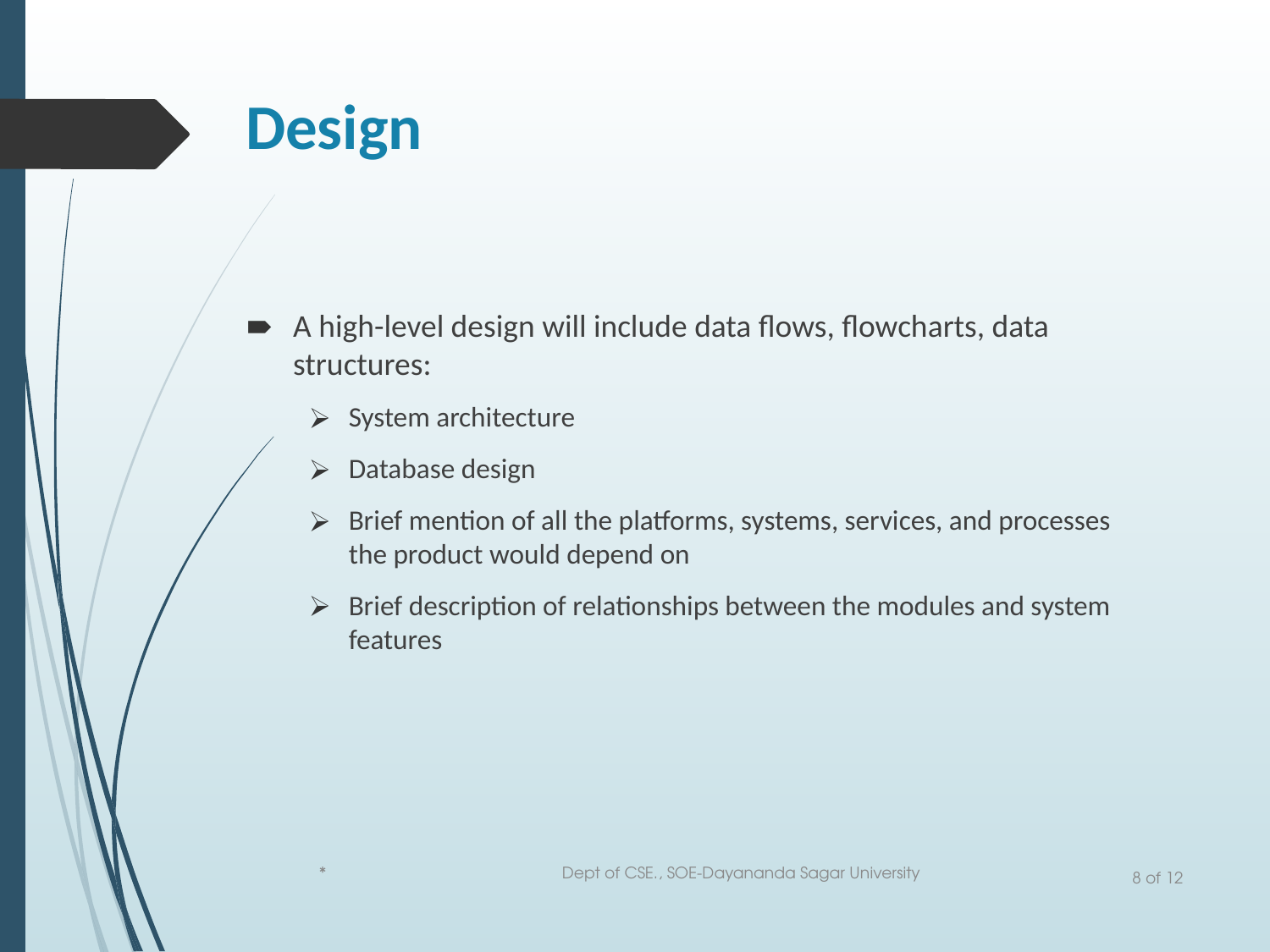

# Design

A high-level design will include data flows, flowcharts, data structures:
System architecture
Database design
Brief mention of all the platforms, systems, services, and processes the product would depend on
Brief description of relationships between the modules and system features
*
Dept of CSE., SOE-Dayananda Sagar University
8 of 12